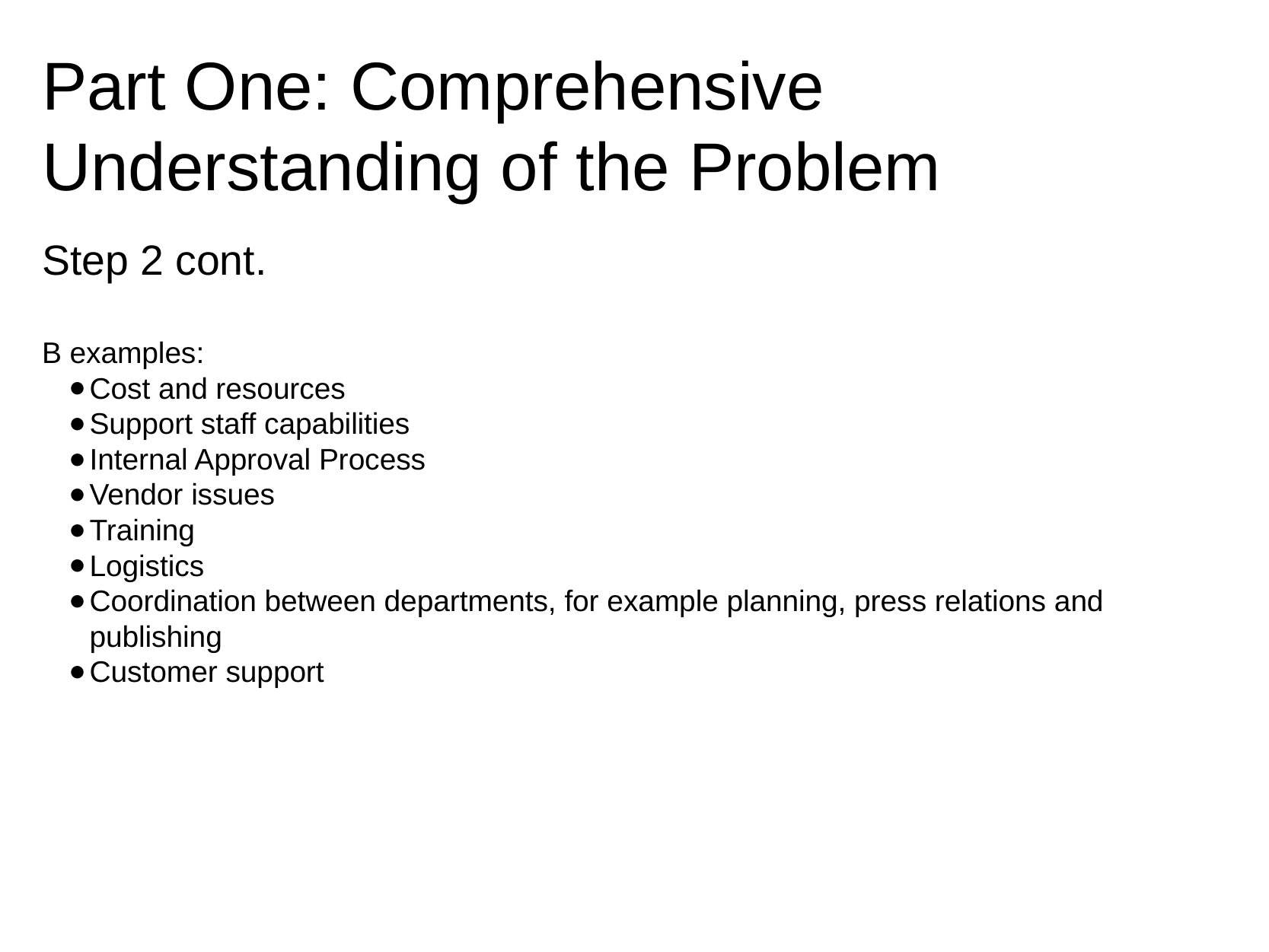

# Part One: Comprehensive Understanding of the Problem
Step 2 cont.

B examples:
Cost and resources
Support staff capabilities
Internal Approval Process
Vendor issues
Training
Logistics
Coordination between departments, for example planning, press relations and publishing
Customer support